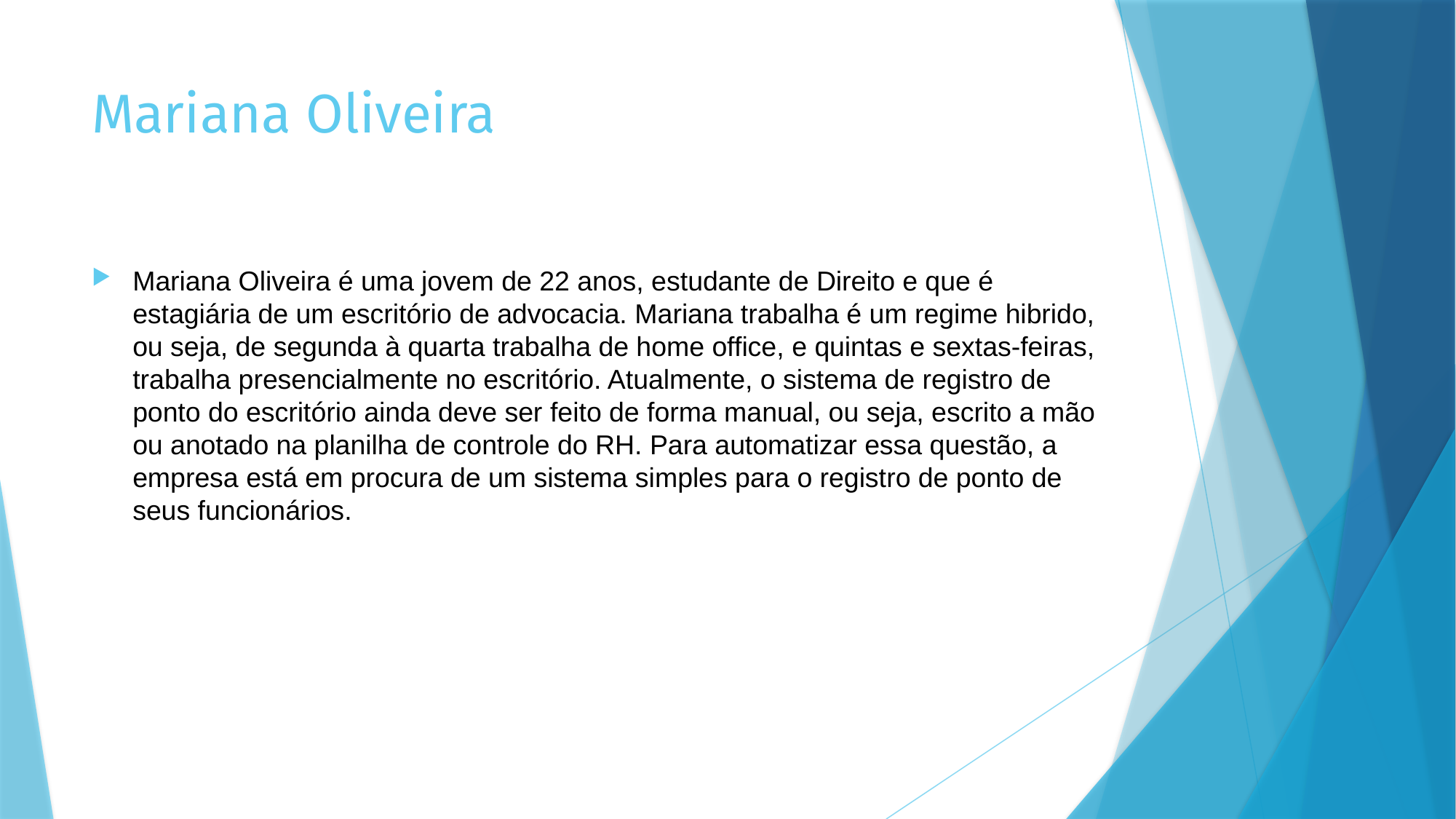

# Mariana Oliveira
Mariana Oliveira é uma jovem de 22 anos, estudante de Direito e que é estagiária de um escritório de advocacia. Mariana trabalha é um regime hibrido, ou seja, de segunda à quarta trabalha de home office, e quintas e sextas-feiras, trabalha presencialmente no escritório. Atualmente, o sistema de registro de ponto do escritório ainda deve ser feito de forma manual, ou seja, escrito a mão ou anotado na planilha de controle do RH. Para automatizar essa questão, a empresa está em procura de um sistema simples para o registro de ponto de seus funcionários.